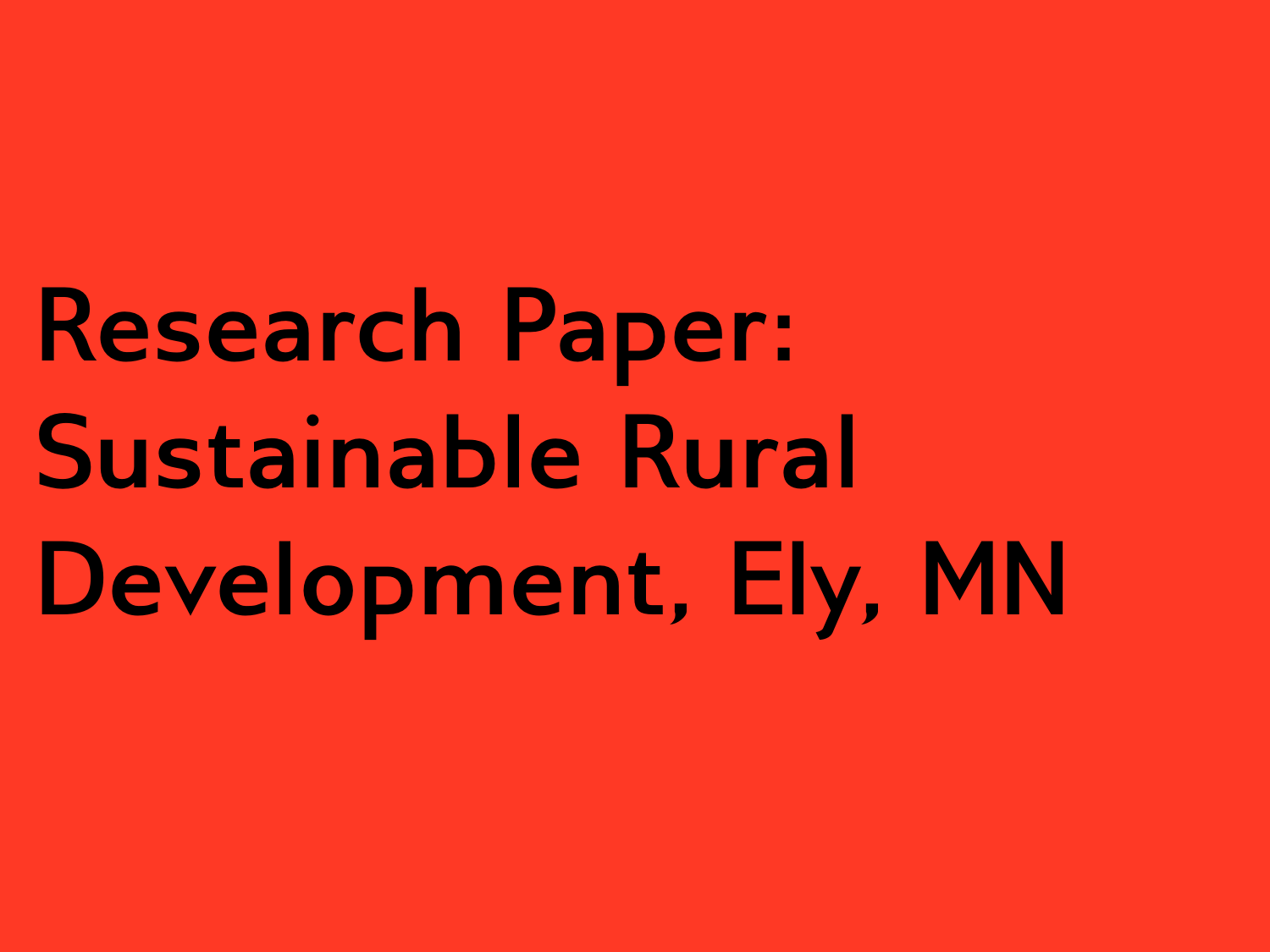

# Research Paper: Sustainable Rural Development, Ely, MN